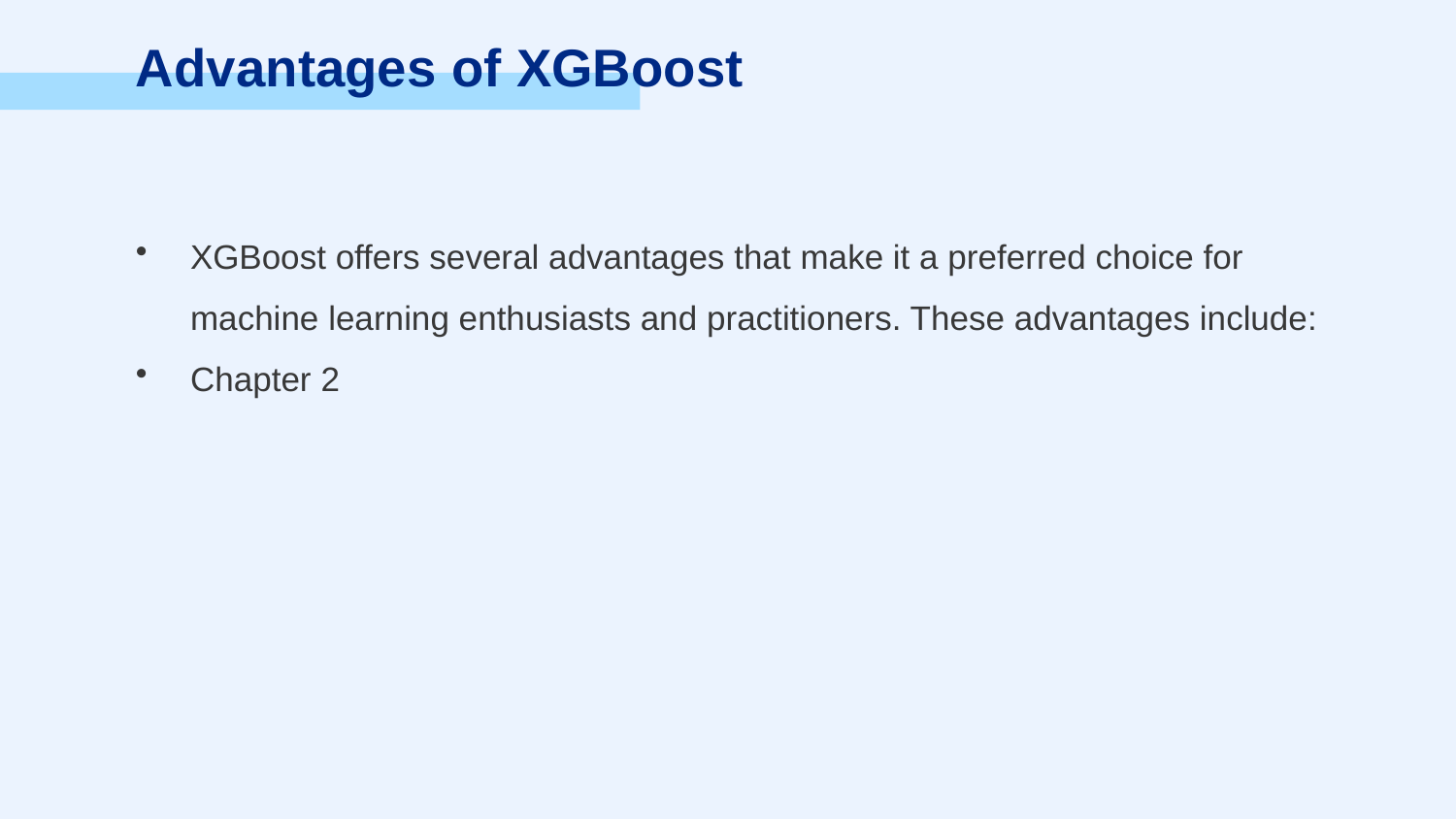

Advantages of XGBoost

XGBoost offers several advantages that make it a preferred choice for machine learning enthusiasts and practitioners. These advantages include:
Chapter 2